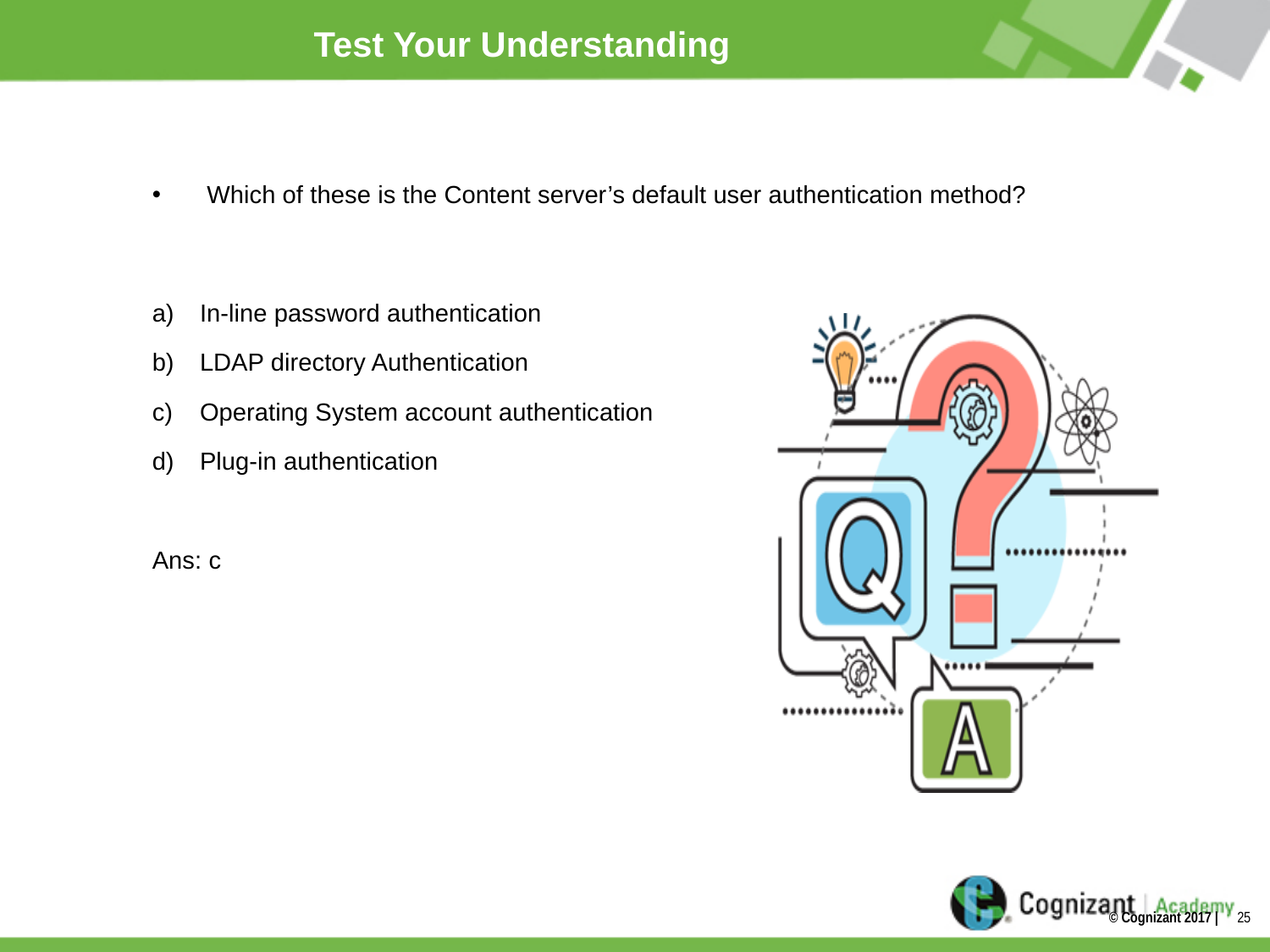

# Test Your Understanding
 Which of these is the Content server’s default user authentication method?

In-line password authentication
LDAP directory Authentication
Operating System account authentication
Plug-in authentication

Ans: c